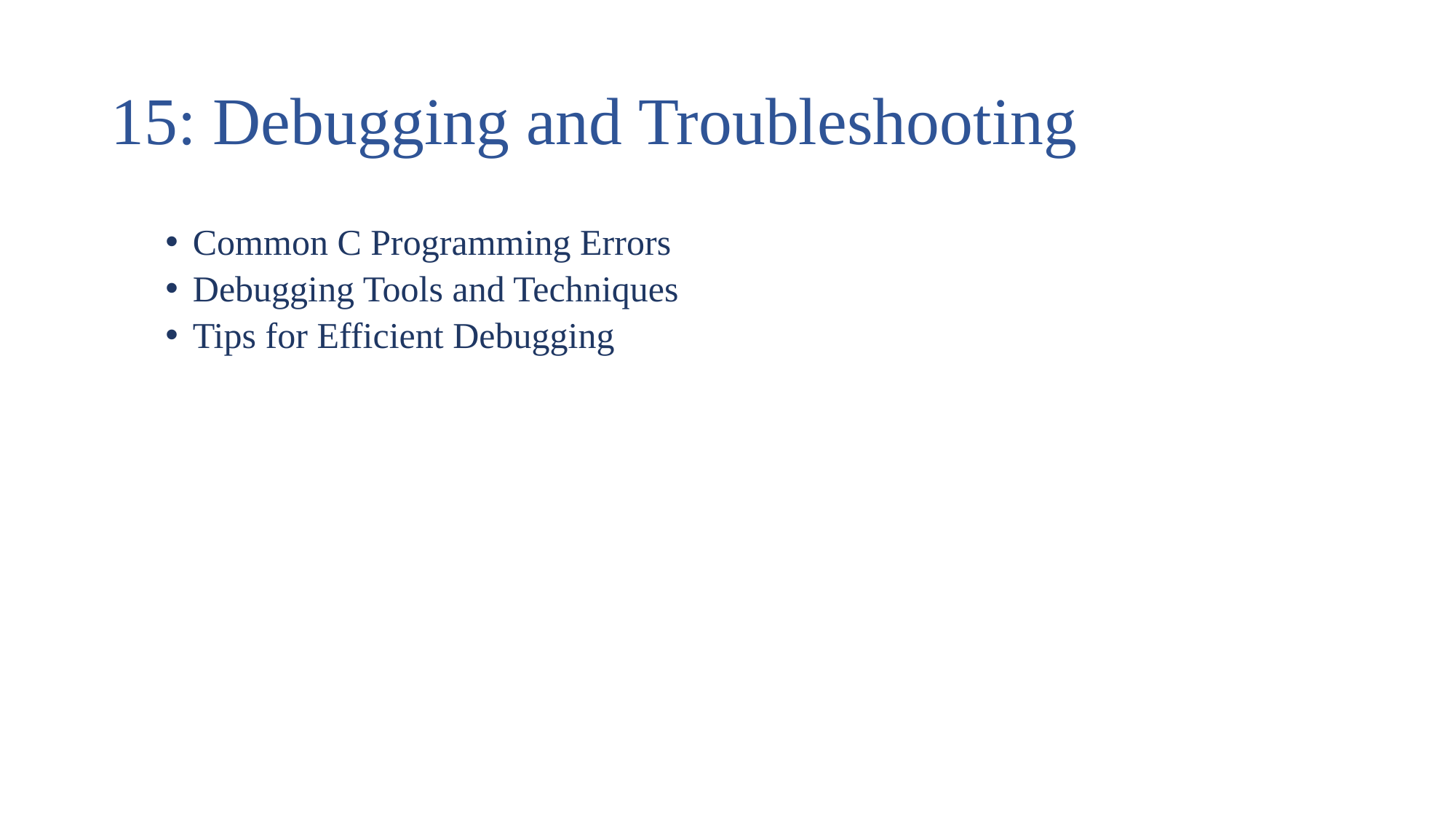

# 15: Debugging and Troubleshooting
Common C Programming Errors
Debugging Tools and Techniques
Tips for Efficient Debugging